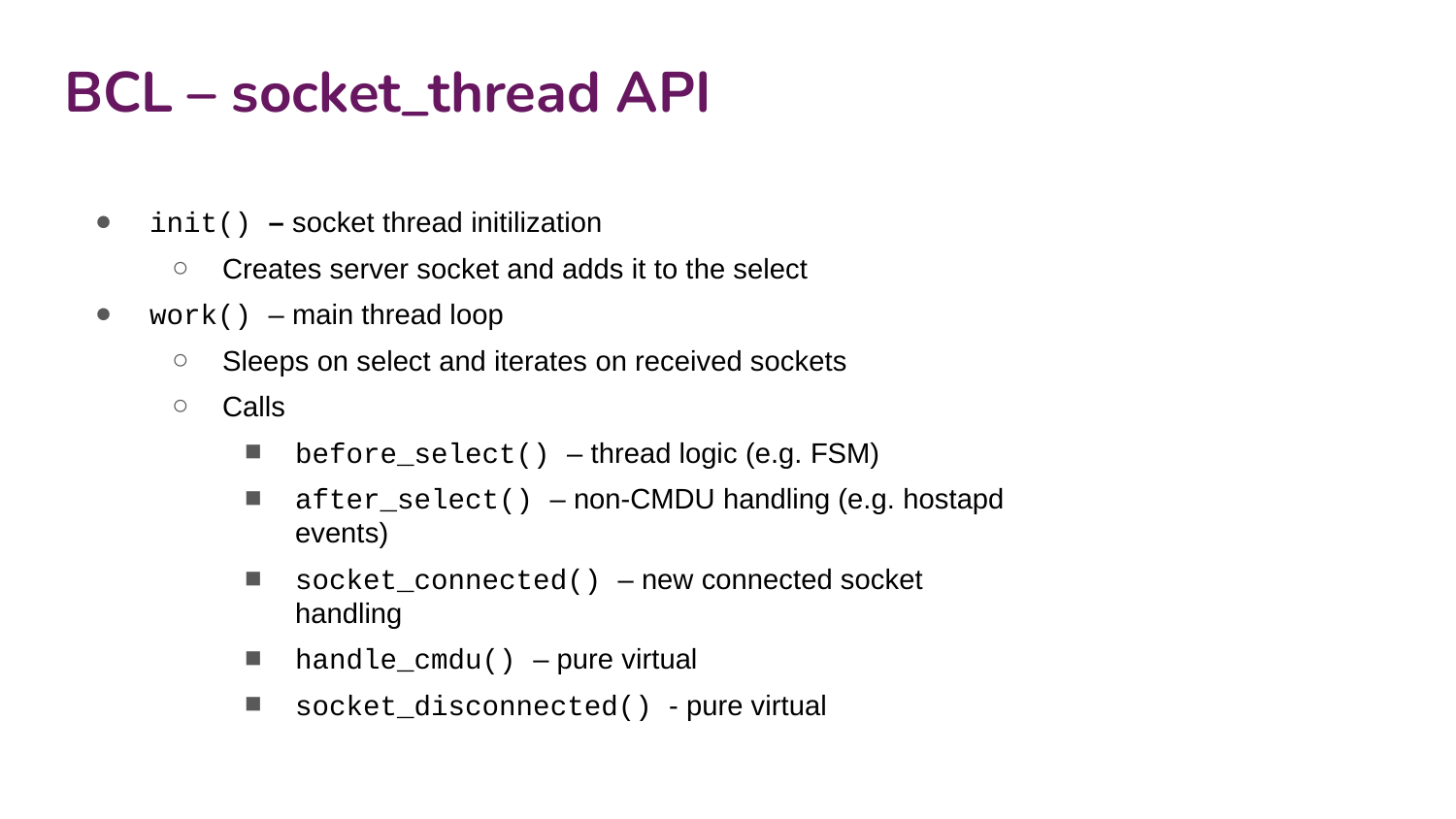

# BCL – socket_thread API

init() – socket thread initilization
Creates server socket and adds it to the select
work() – main thread loop
Sleeps on select and iterates on received sockets
Calls
before_select() – thread logic (e.g. FSM)
after_select() – non-CMDU handling (e.g. hostapd events)
socket_connected() – new connected socket handling
handle_cmdu() – pure virtual
socket_disconnected() - pure virtual